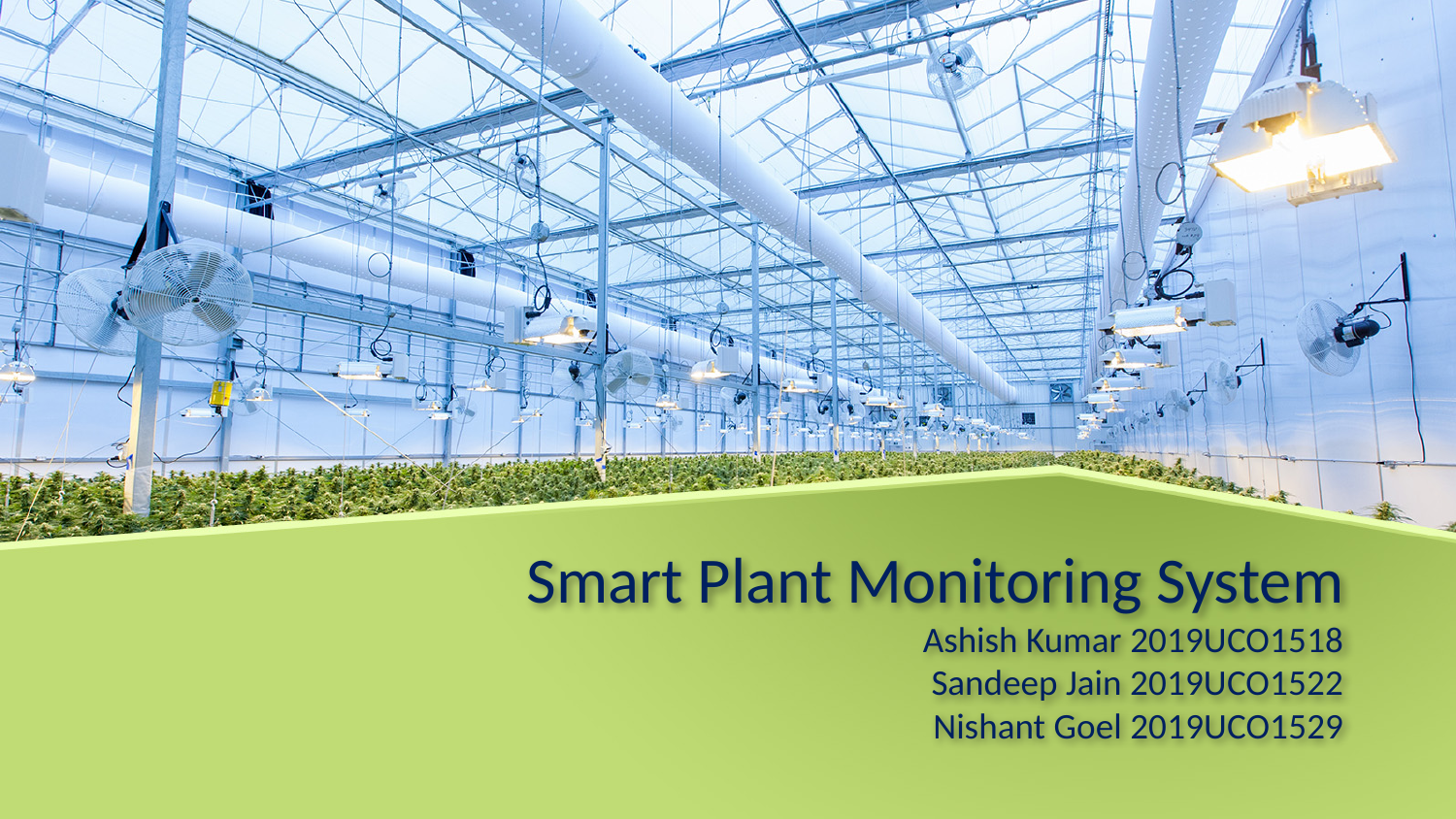

# Smart Plant Monitoring System Ashish Kumar 2019UCO1518 Sandeep Jain 2019UCO1522 Nishant Goel 2019UCO1529